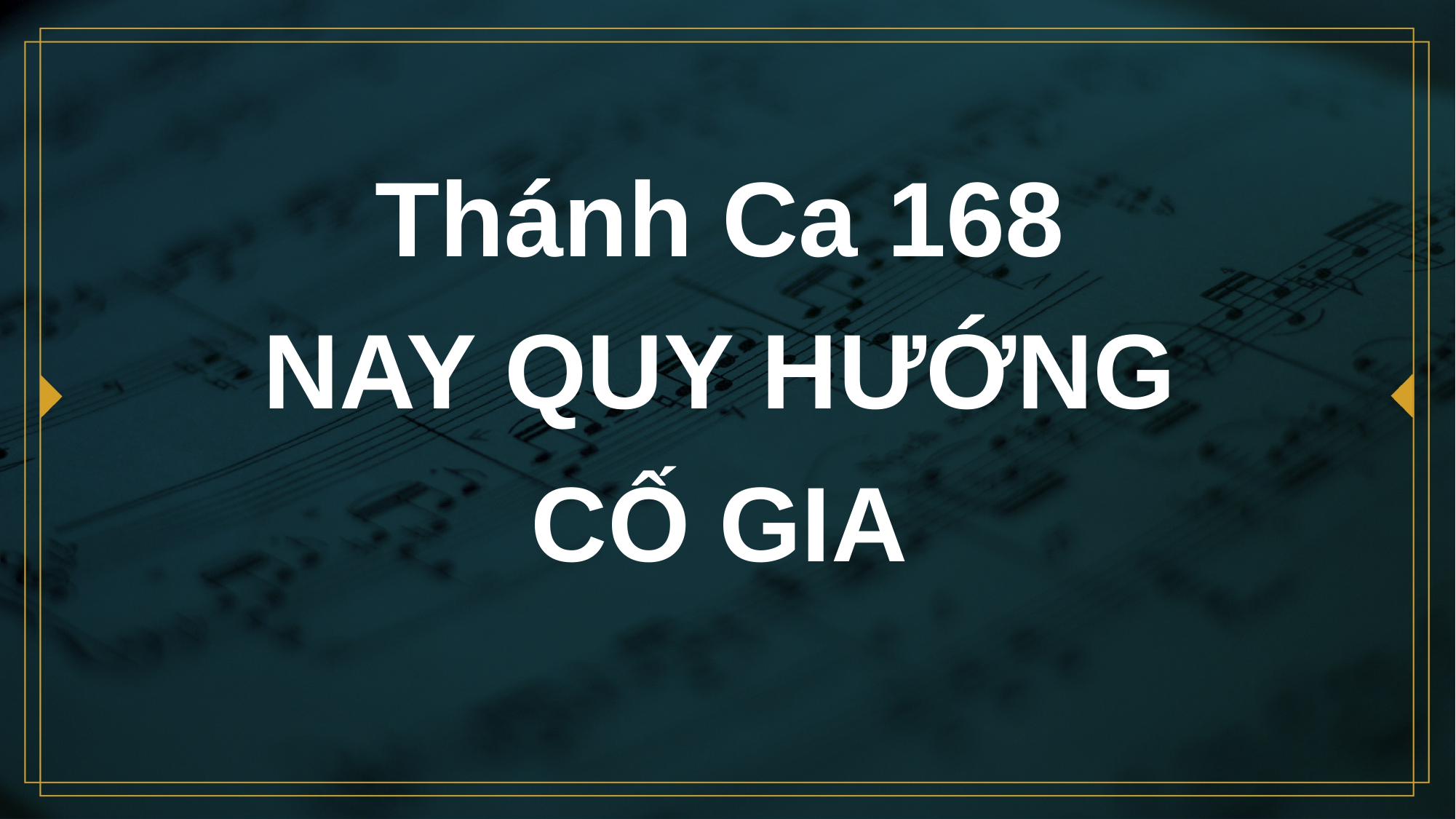

# Thánh Ca 168 NAY QUY HƯỚNG CỐ GIA